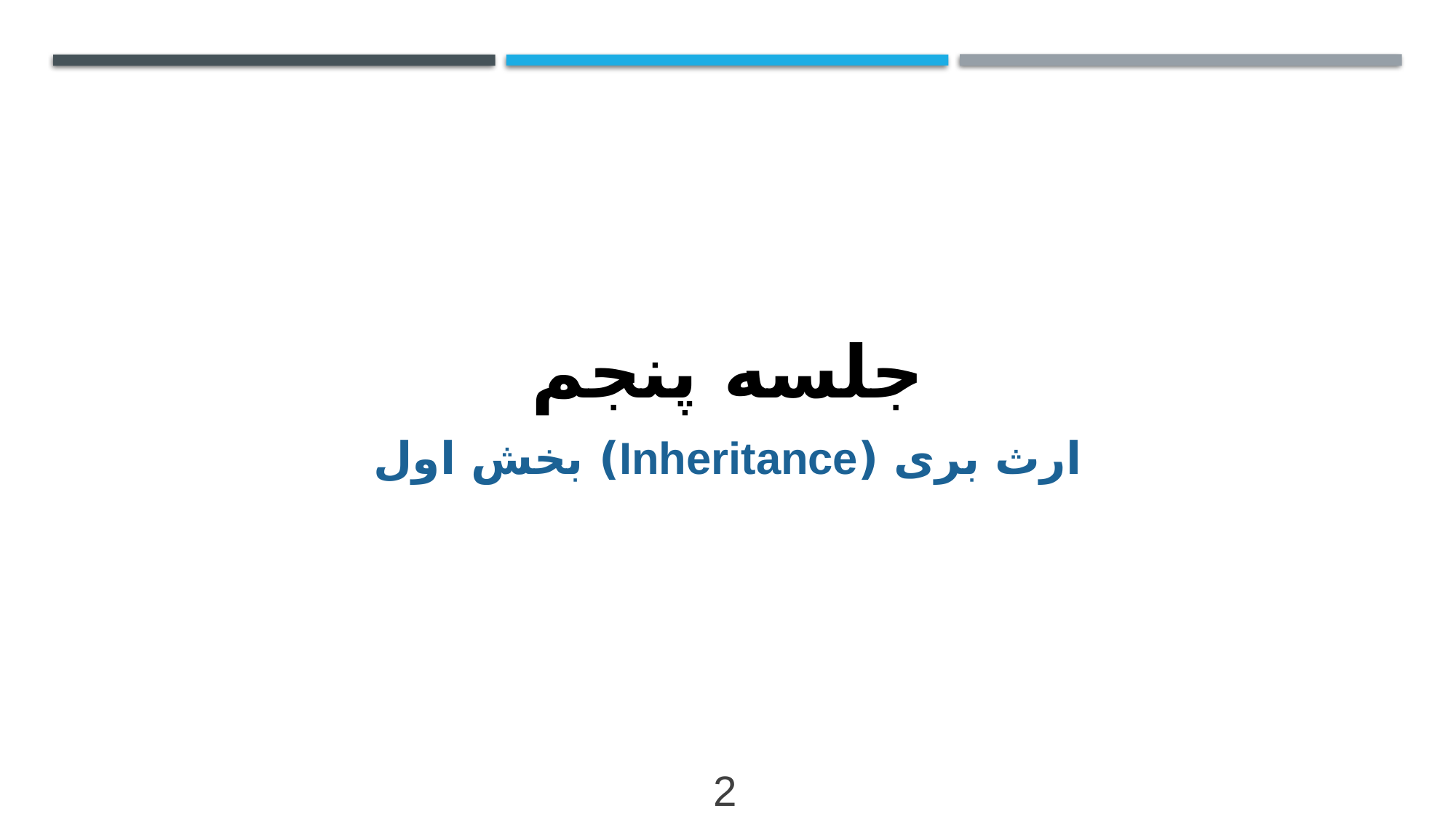

جلسه پنجم
ارث بری (Inheritance) بخش اول